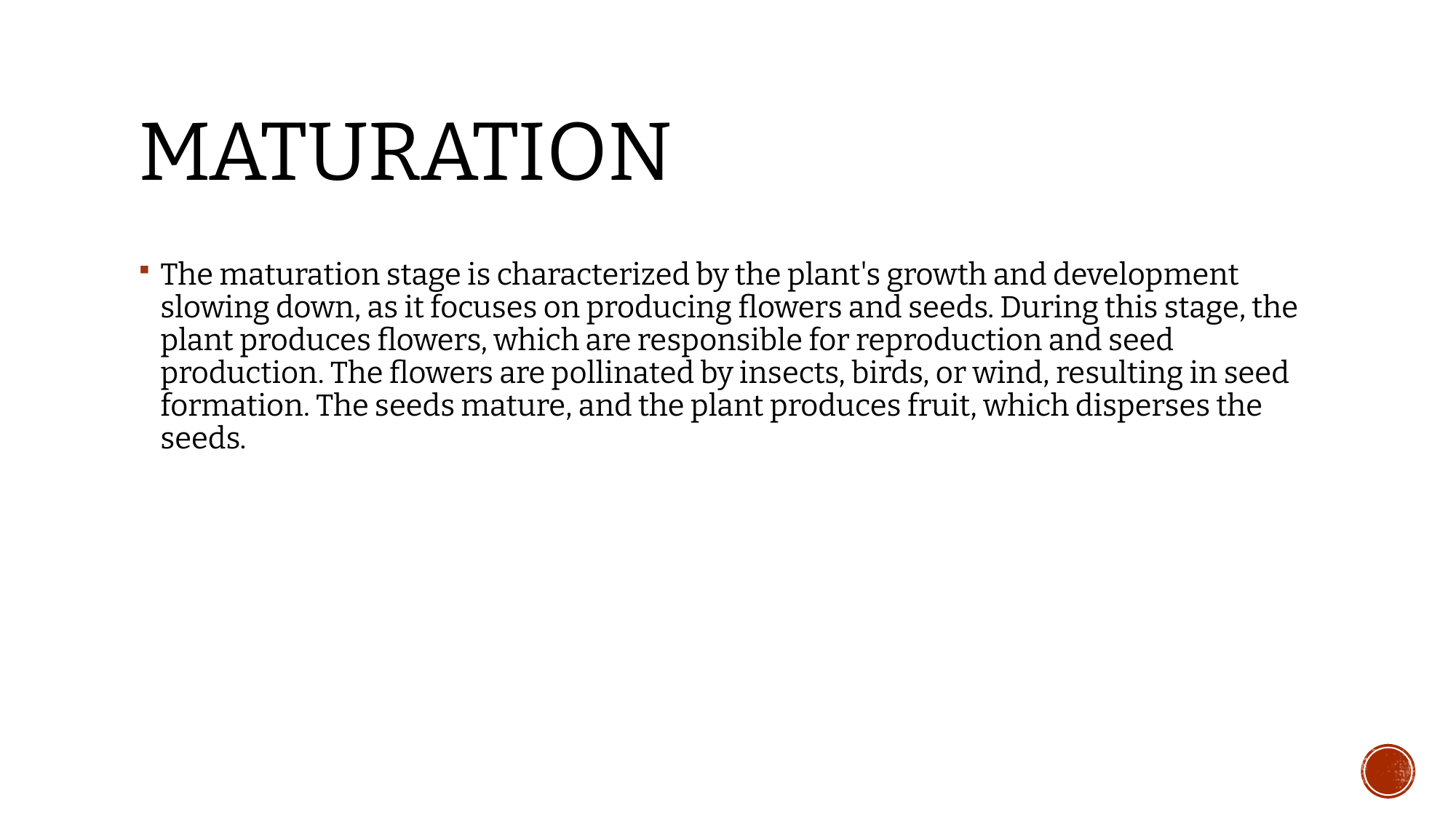

# Maturation
The maturation stage is characterized by the plant's growth and development slowing down, as it focuses on producing flowers and seeds. During this stage, the plant produces flowers, which are responsible for reproduction and seed production. The flowers are pollinated by insects, birds, or wind, resulting in seed formation. The seeds mature, and the plant produces fruit, which disperses the seeds.